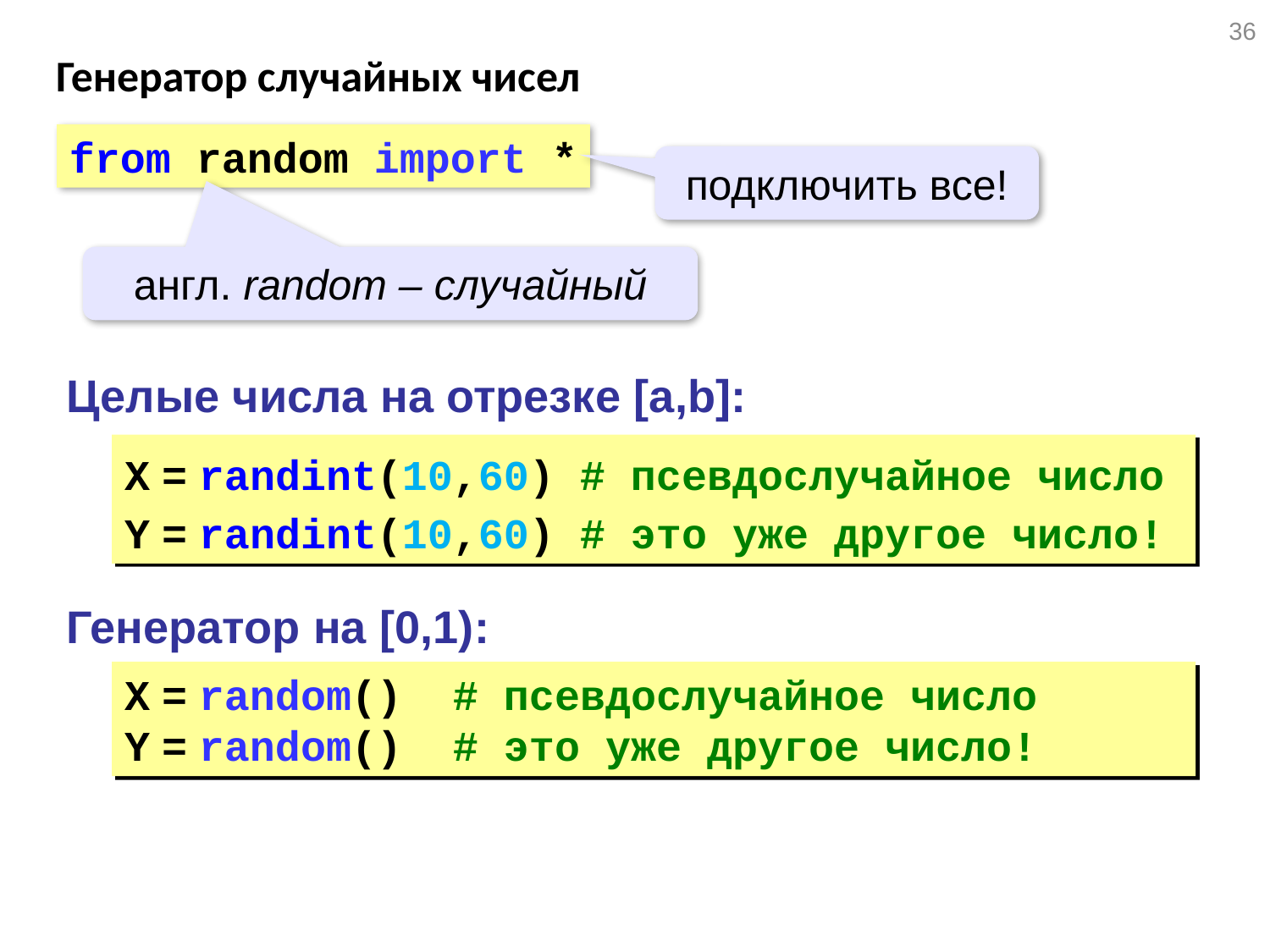

36
# Генератор случайных чисел
from random import *
подключить все!
англ. random – случайный
Целые числа на отрезке [a,b]:
X = randint(10,60) # псевдослучайное число
Y = randint(10,60) # это уже другое число!
Генератор на [0,1):
X = random()  # псевдослучайное число
Y = random()  # это уже другое число!